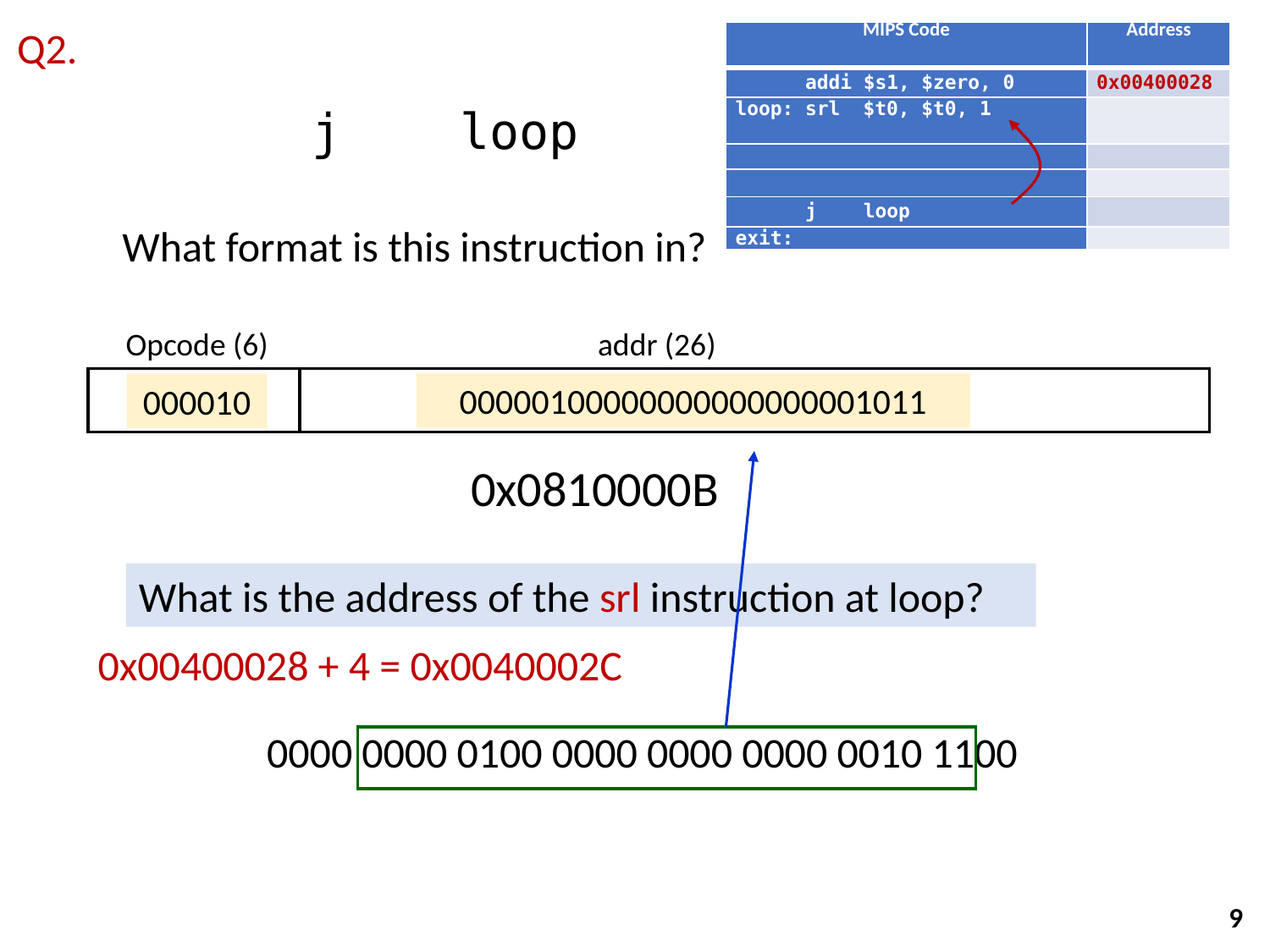

Q2.
| MIPS Code | Address |
| --- | --- |
| addi $s1, $zero, 0 | 0x00400028 |
| loop: srl $t0, $t0, 1 |  |
|  |  |
|  |  |
| j loop |  |
| exit: |  |
j    loop

What format is this instruction in?
Opcode (6)
addr (26)

00000100000000000000001011
000010

0x0810000B
What is the address of the srl instruction at loop?
0x00400028 + 4 = 0x0040002C
0000 0000 0100 0000 0000 0000 0010 1100

9